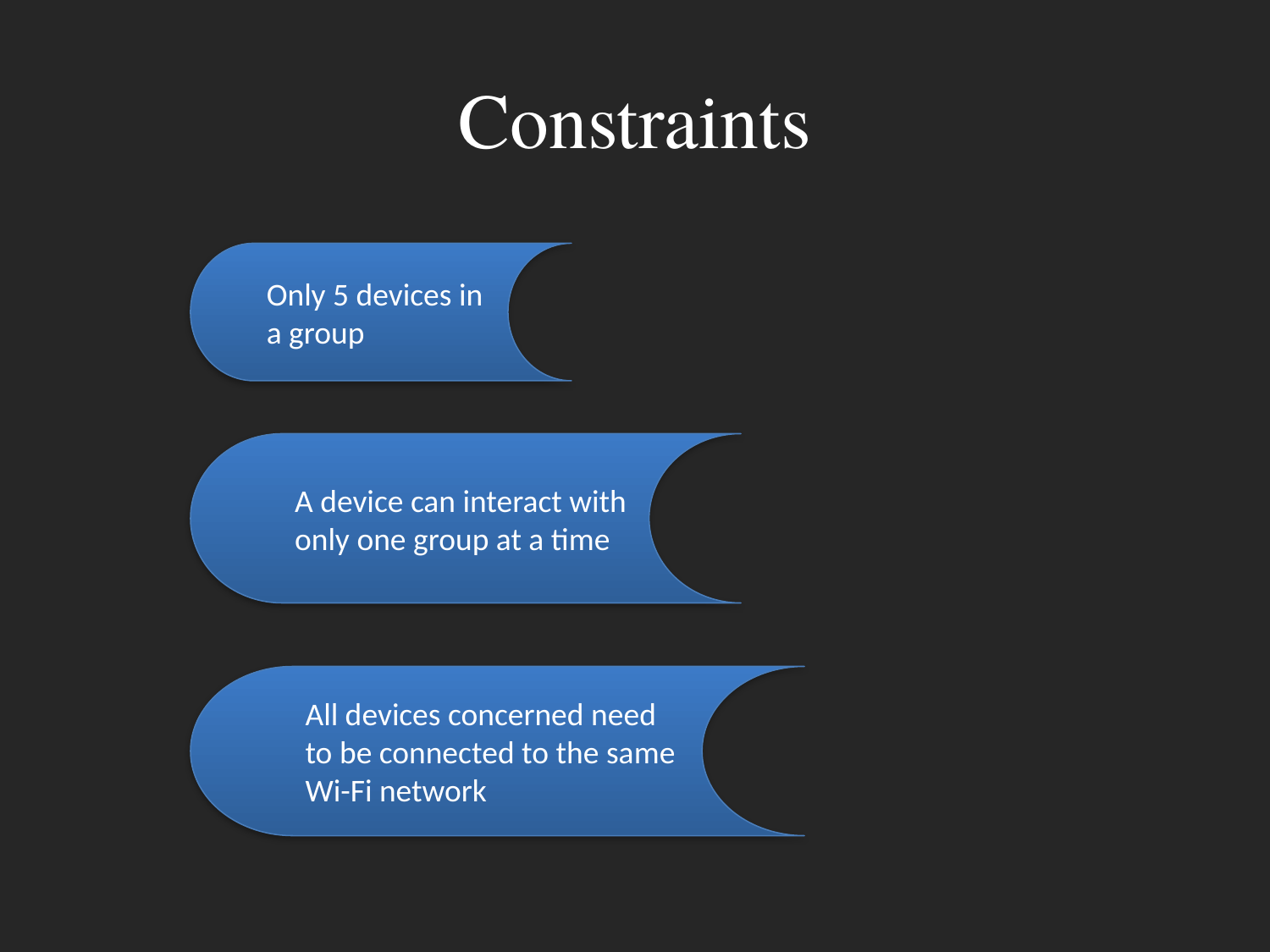

# Constraints
Only 5 devices in a group
A device can interact with only one group at a time
All devices concerned need to be connected to the same Wi-Fi network